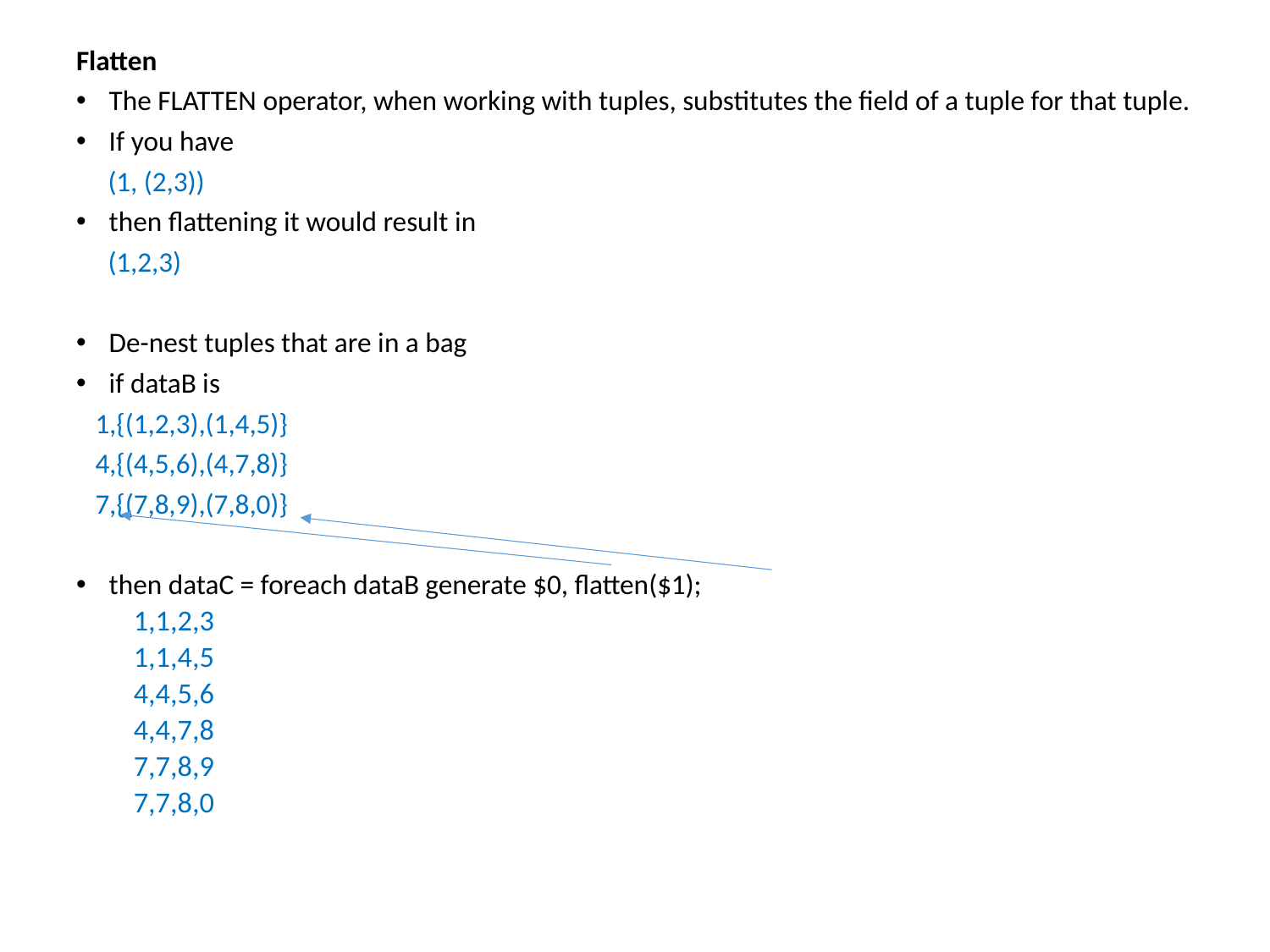

Flatten
The FLATTEN operator, when working with tuples, substitutes the field of a tuple for that tuple.
If you have
     (1, (2,3))
then flattening it would result in
     (1,2,3)

De-nest tuples that are in a bag
if dataB is
   1,{(1,2,3),(1,4,5)}
   4,{(4,5,6),(4,7,8)}
   7,{(7,8,9),(7,8,0)}

then dataC = foreach dataB generate $0, flatten($1);
1,1,2,3
1,1,4,5
4,4,5,6
4,4,7,8
7,7,8,9
7,7,8,0